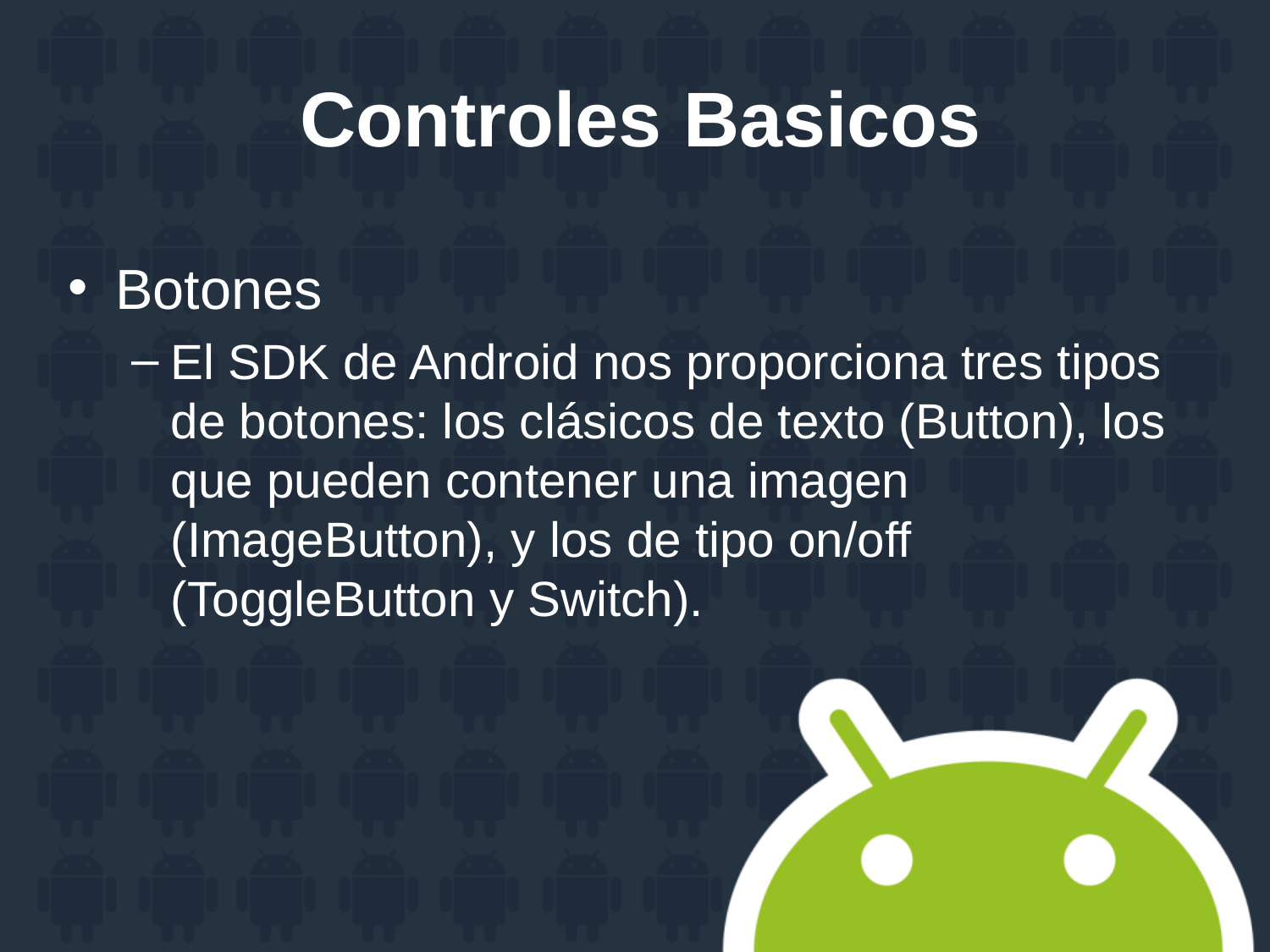

# Controles Basicos
Botones
El SDK de Android nos proporciona tres tipos de botones: los clásicos de texto (Button), los que pueden contener una imagen (ImageButton), y los de tipo on/off (ToggleButton y Switch).